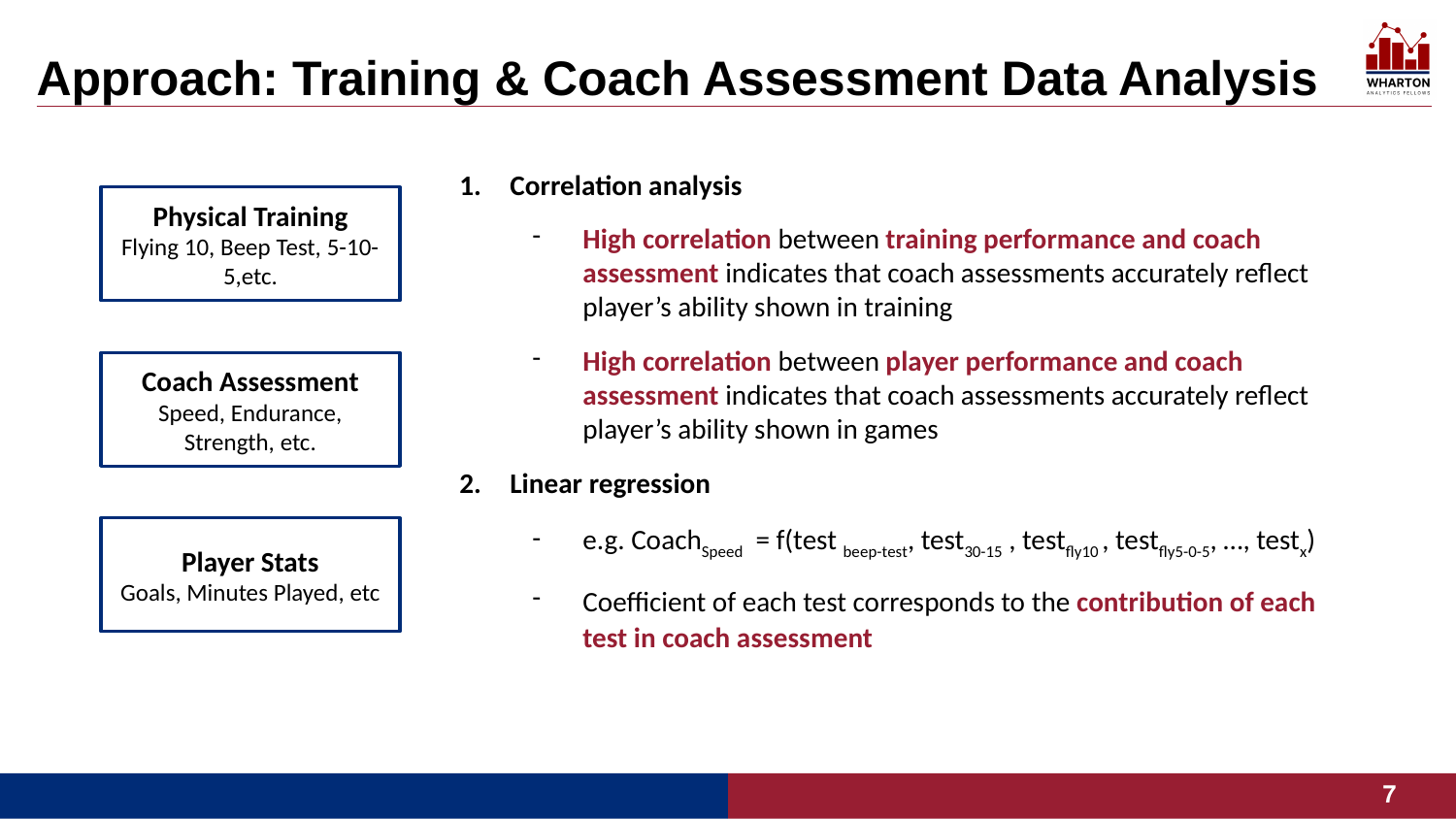

# Approach: Training & Coach Assessment Data Analysis
Correlation analysis
High correlation between training performance and coach assessment indicates that coach assessments accurately reflect player’s ability shown in training
High correlation between player performance and coach assessment indicates that coach assessments accurately reflect player’s ability shown in games
Linear regression
e.g. CoachSpeed  = f(test beep-test, test30-15 , testfly10 , testfly5-0-5, …, testx)
Coefficient of each test corresponds to the contribution of each test in coach assessment
Physical Training
Flying 10, Beep Test, 5-10-5,etc.
Coach Assessment
Speed, Endurance, Strength, etc.
Player Stats
Goals, Minutes Played, etc
7